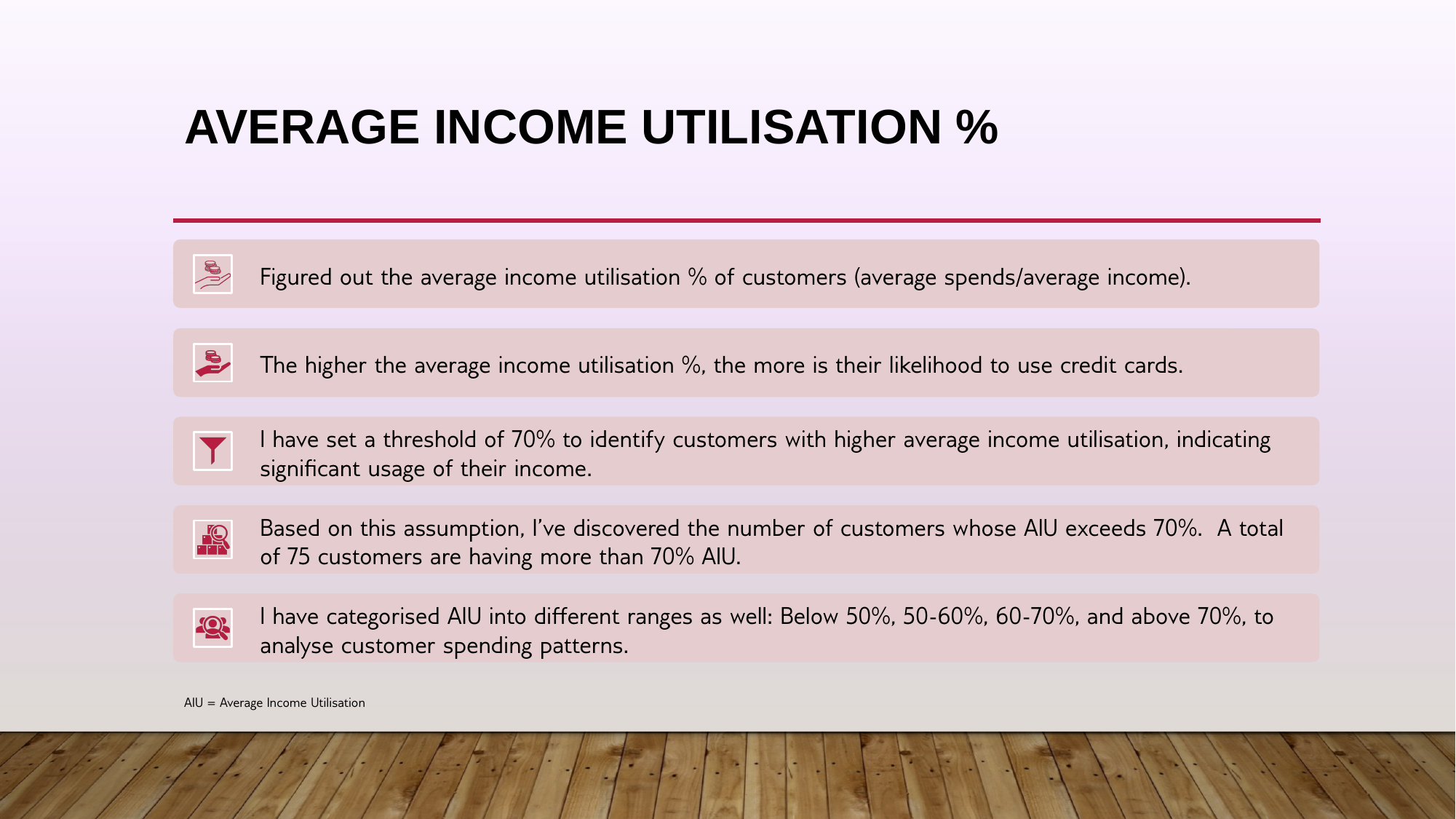

# Average income utilisation %
Figured out the average income utilisation % of customers (average spends/average income).
The higher the average income utilisation %, the more is their likelihood to use credit cards.
I have set a threshold of 70% to identify customers with higher average income utilisation, indicating significant usage of their income.
Based on this assumption, I’ve discovered the number of customers whose AIU exceeds 70%.  A total of 75 customers are having more than 70% AIU.
I have categorised AIU into different ranges as well: Below 50%, 50-60%, 60-70%, and above 70%, to analyse customer spending patterns.
AIU = Average Income Utilisation